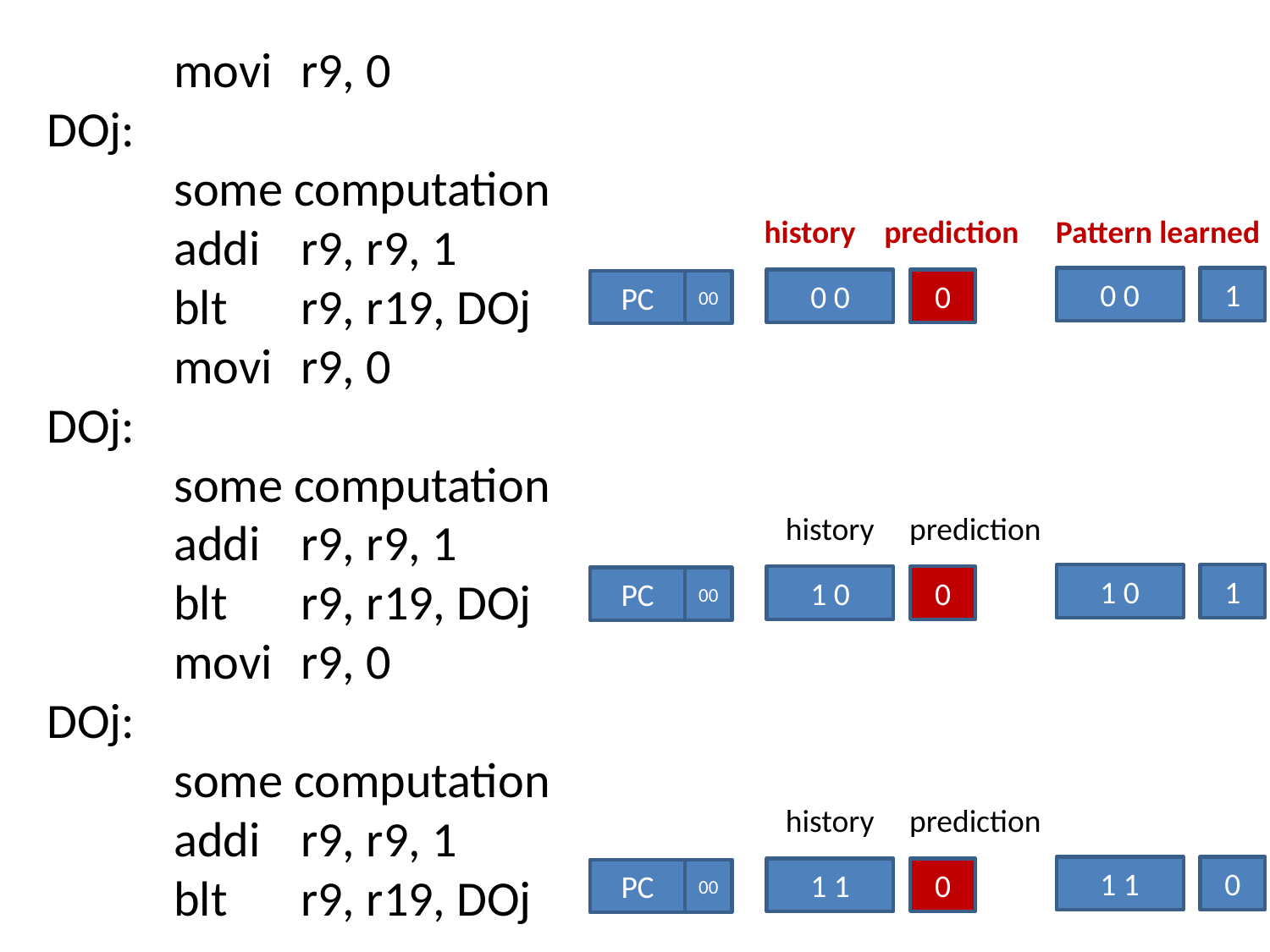

movi	r9, 0
DOj:
	some computation
	addi	r9, r9, 1
	blt	r9, r19, DOj
	movi	r9, 0
DOj:
	some computation
	addi	r9, r9, 1
	blt	r9, r19, DOj
	movi	r9, 0
DOj:
	some computation
	addi	r9, r9, 1
	blt	r9, r19, DOj
history
prediction
Pattern learned
0 0
1
0 0
0
PC
00
history
prediction
1 0
1
1 0
0
PC
00
history
prediction
1 1
0
1 1
0
PC
00